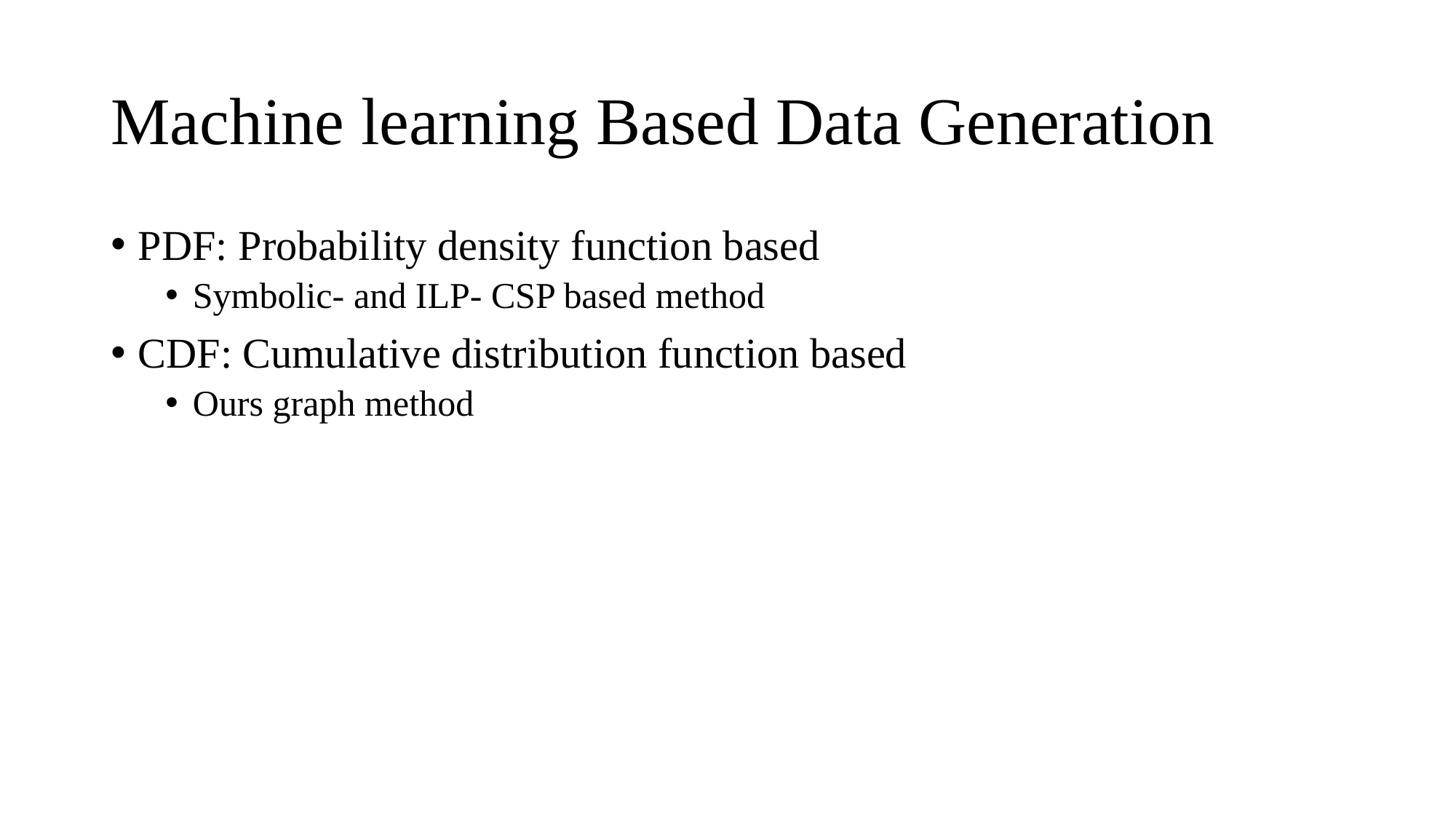

# Machine learning Based Data Generation
PDF: Probability density function based
Symbolic- and ILP- CSP based method
CDF: Cumulative distribution function based
Ours graph method